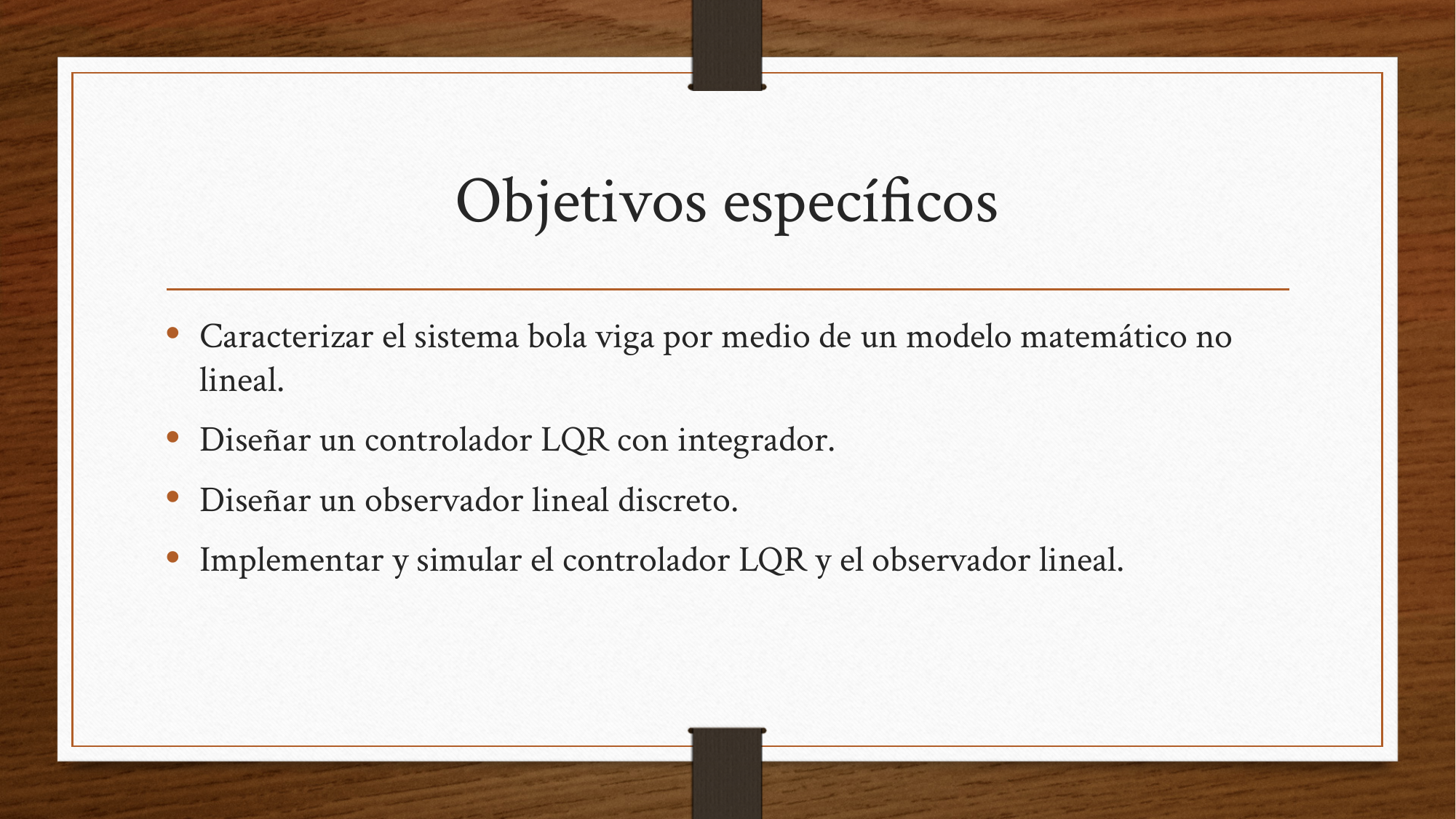

# Objetivos específicos
Caracterizar el sistema bola viga por medio de un modelo matemático no lineal.
Diseñar un controlador LQR con integrador.
Diseñar un observador lineal discreto.
Implementar y simular el controlador LQR y el observador lineal.